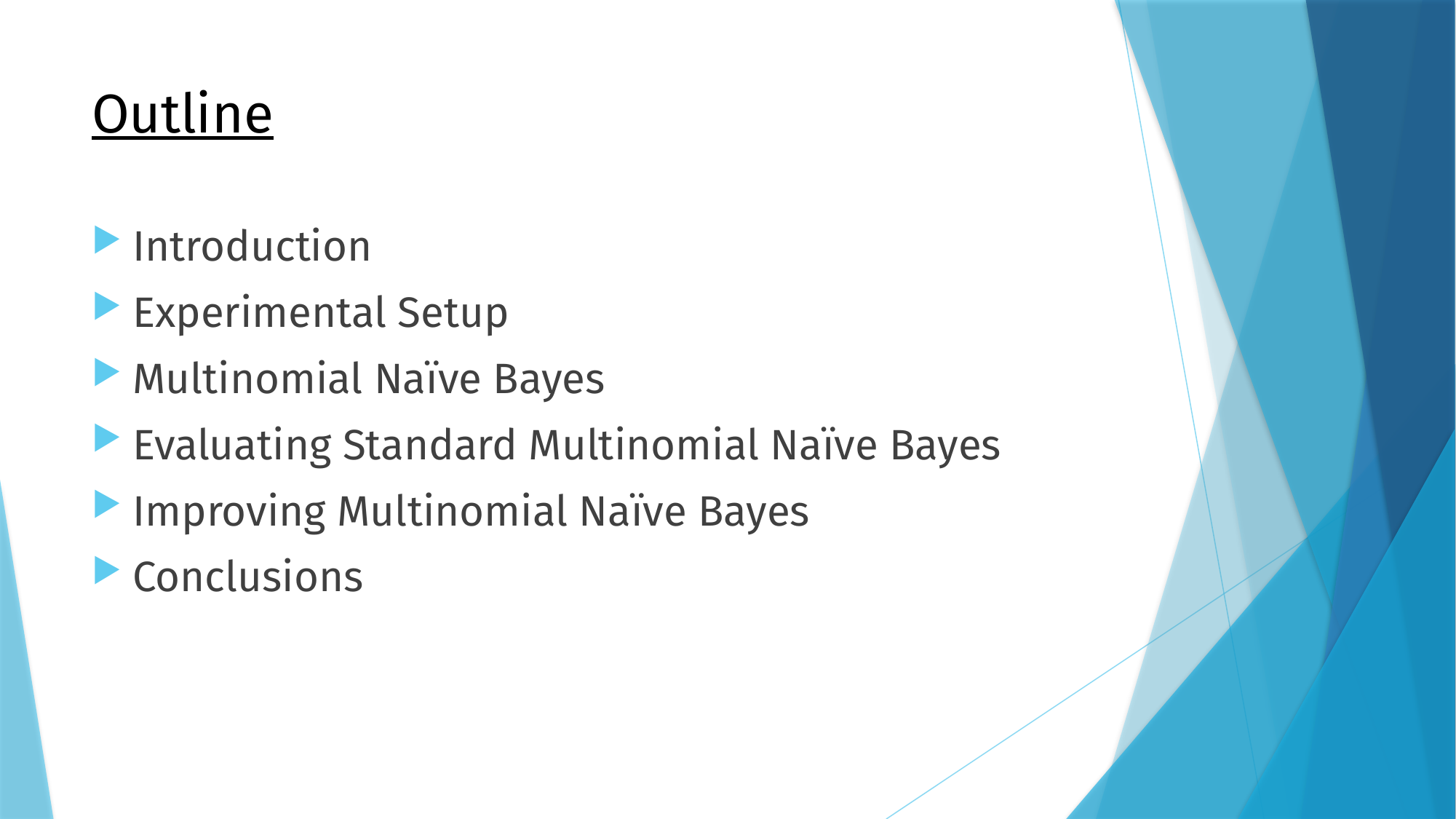

# Outline
Introduction
Experimental Setup
Multinomial Naïve Bayes
Evaluating Standard Multinomial Naïve Bayes
Improving Multinomial Naïve Bayes
Conclusions